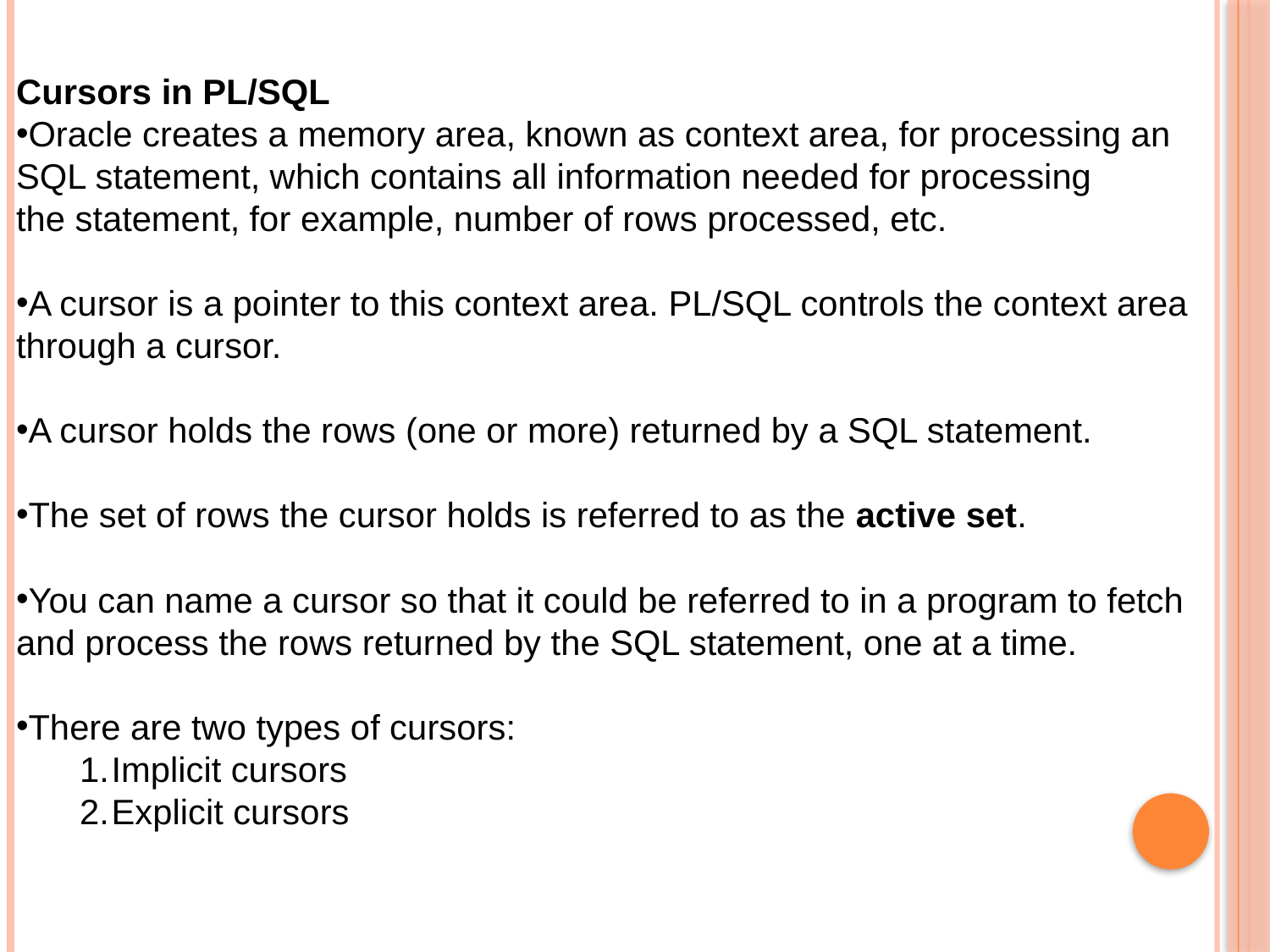

Cursors in PL/SQL
Oracle creates a memory area, known as context area, for processing an
SQL statement, which contains all information needed for processing
the statement, for example, number of rows processed, etc.

A cursor is a pointer to this context area. PL/SQL controls the context area
through a cursor.

A cursor holds the rows (one or more) returned by a SQL statement.

The set of rows the cursor holds is referred to as the active set.

You can name a cursor so that it could be referred to in a program to fetch
and process the rows returned by the SQL statement, one at a time.

There are two types of cursors:
Implicit cursors
Explicit cursors